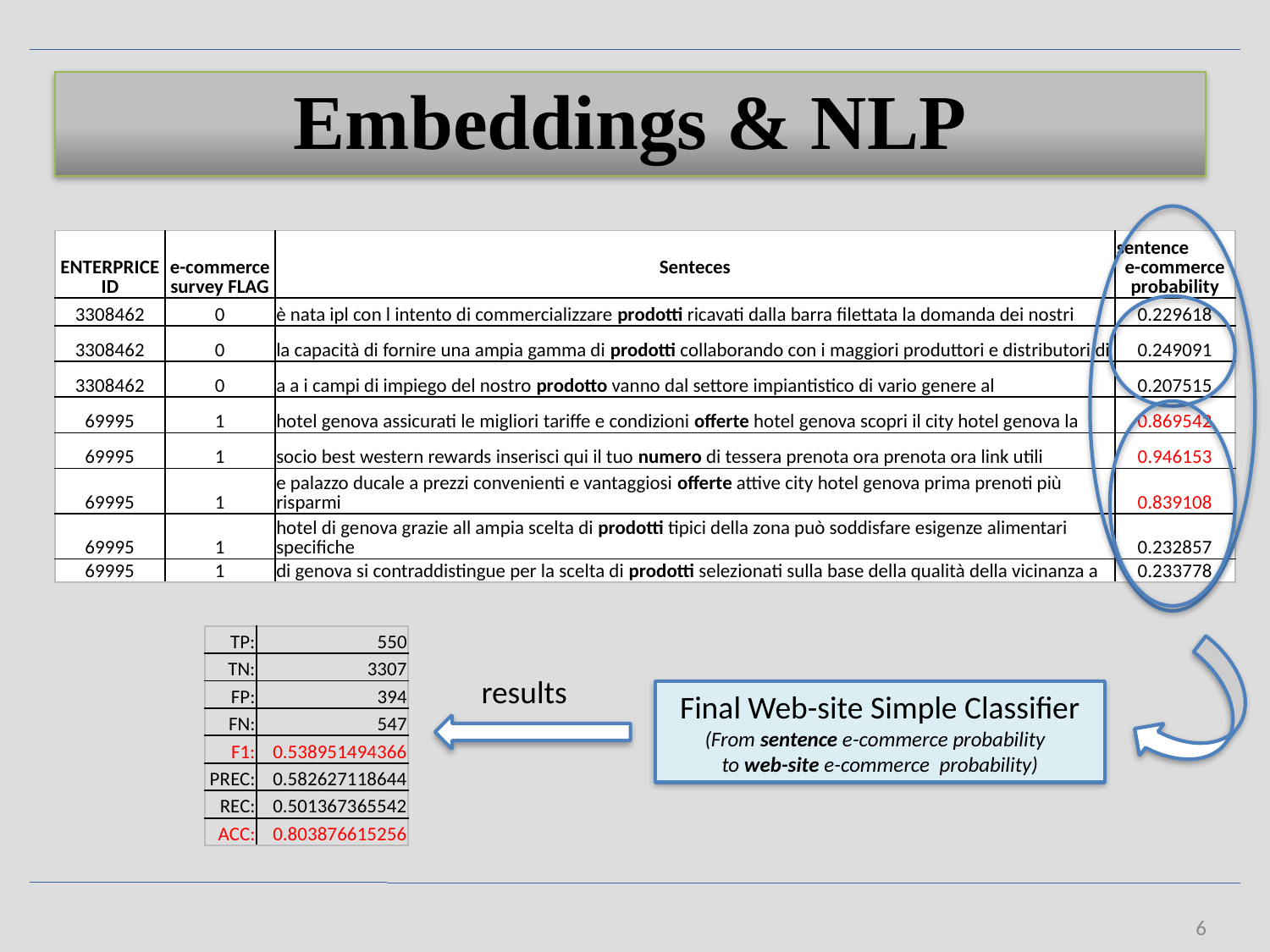

#

Embeddings & NLP

| ENTERPRICE ID | e-commerce survey FLAG | Senteces | sentence e-commerce probability |
| --- | --- | --- | --- |
| 3308462 | 0 | è nata ipl con l intento di commercializzare prodotti ricavati dalla barra filettata la domanda dei nostri | 0.229618 |
| 3308462 | 0 | la capacità di fornire una ampia gamma di prodotti collaborando con i maggiori produttori e distributori di | 0.249091 |
| 3308462 | 0 | a a i campi di impiego del nostro prodotto vanno dal settore impiantistico di vario genere al | 0.207515 |
| 69995 | 1 | hotel genova assicurati le migliori tariffe e condizioni offerte hotel genova scopri il city hotel genova la | 0.869542 |
| 69995 | 1 | socio best western rewards inserisci qui il tuo numero di tessera prenota ora prenota ora link utili | 0.946153 |
| 69995 | 1 | e palazzo ducale a prezzi convenienti e vantaggiosi offerte attive city hotel genova prima prenoti più risparmi | 0.839108 |
| 69995 | 1 | hotel di genova grazie all ampia scelta di prodotti tipici della zona può soddisfare esigenze alimentari specifiche | 0.232857 |
| 69995 | 1 | di genova si contraddistingue per la scelta di prodotti selezionati sulla base della qualità della vicinanza a | 0.233778 |

| TP: | 550 |
| --- | --- |
| TN: | 3307 |
| FP: | 394 |
| FN: | 547 |
| F1: | 0.538951494366 |
| PREC: | 0.582627118644 |
| REC: | 0.501367365542 |
| ACC: | 0.803876615256 |

results
Final Web-site Simple Classifier
(From sentence e-commerce probability
to web-site e-commerce  probability)

6